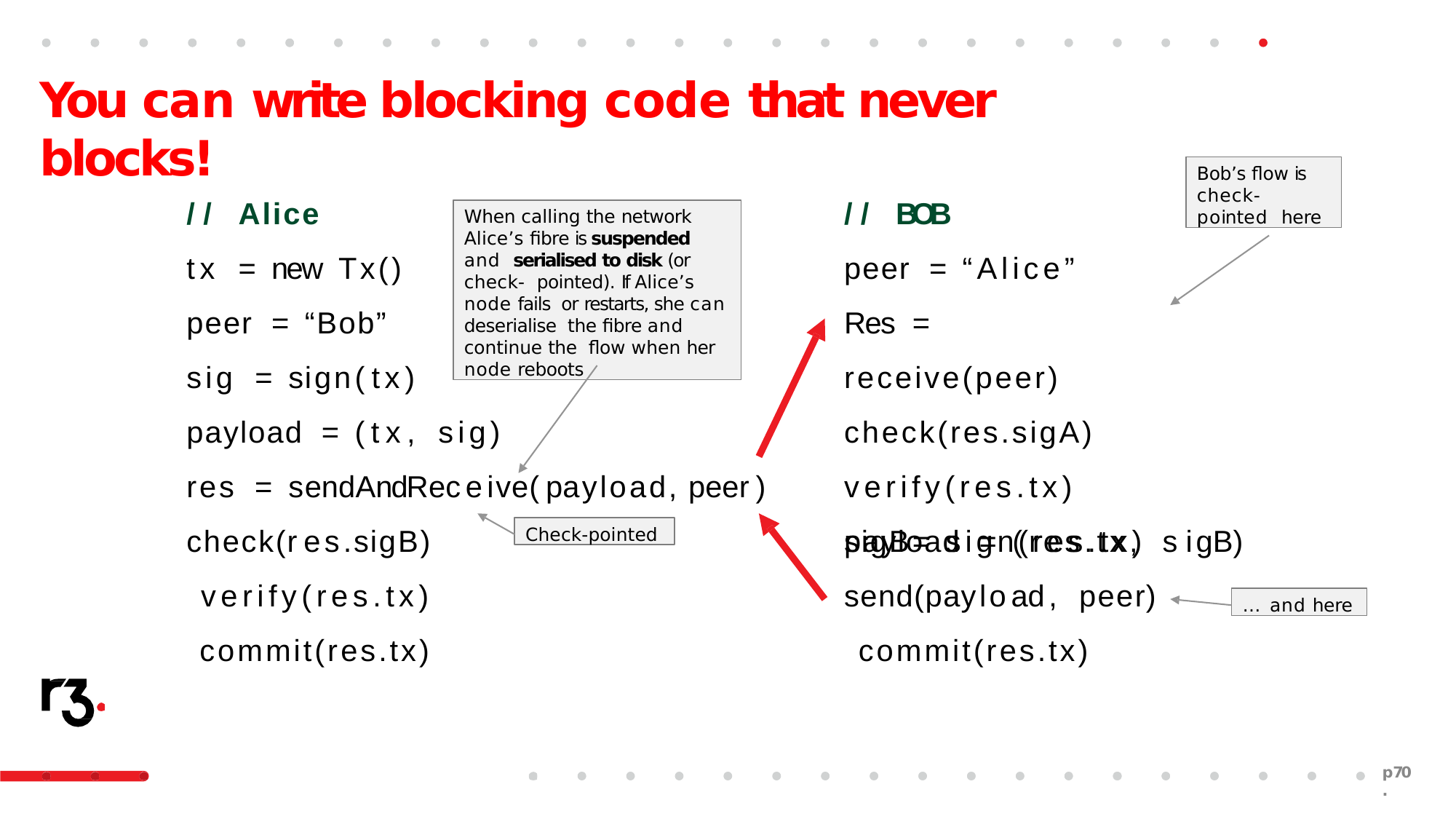

# You can write blocking code that never blocks!
Bob’s flow is  check-pointed  here
//	Alice
tx	=	new	Tx()  peer		=	“Bob”  sig		=	sign(tx)
//	BOB
peer	=	“Alice”
Res	=	receive(peer)  check(res.sigA)  verify(res.tx)  sigB	=	sign(res.tx)
When calling the network  Alice’s fibre is suspended and  serialised to disk (or check-  pointed). If Alice’s node fails  or restarts, she can deserialise  the fibre and continue the  flow when her node reboots

payload	=	(tx,	sig)
res	=	sendAndReceive(payload,	peer)
check(res.sigB)  verify(res.tx)  commit(res.tx)

Check-pointed
payload	=	(res.tx,	sigB)
send(payload,	peer)  commit(res.tx)
… and here

p70.